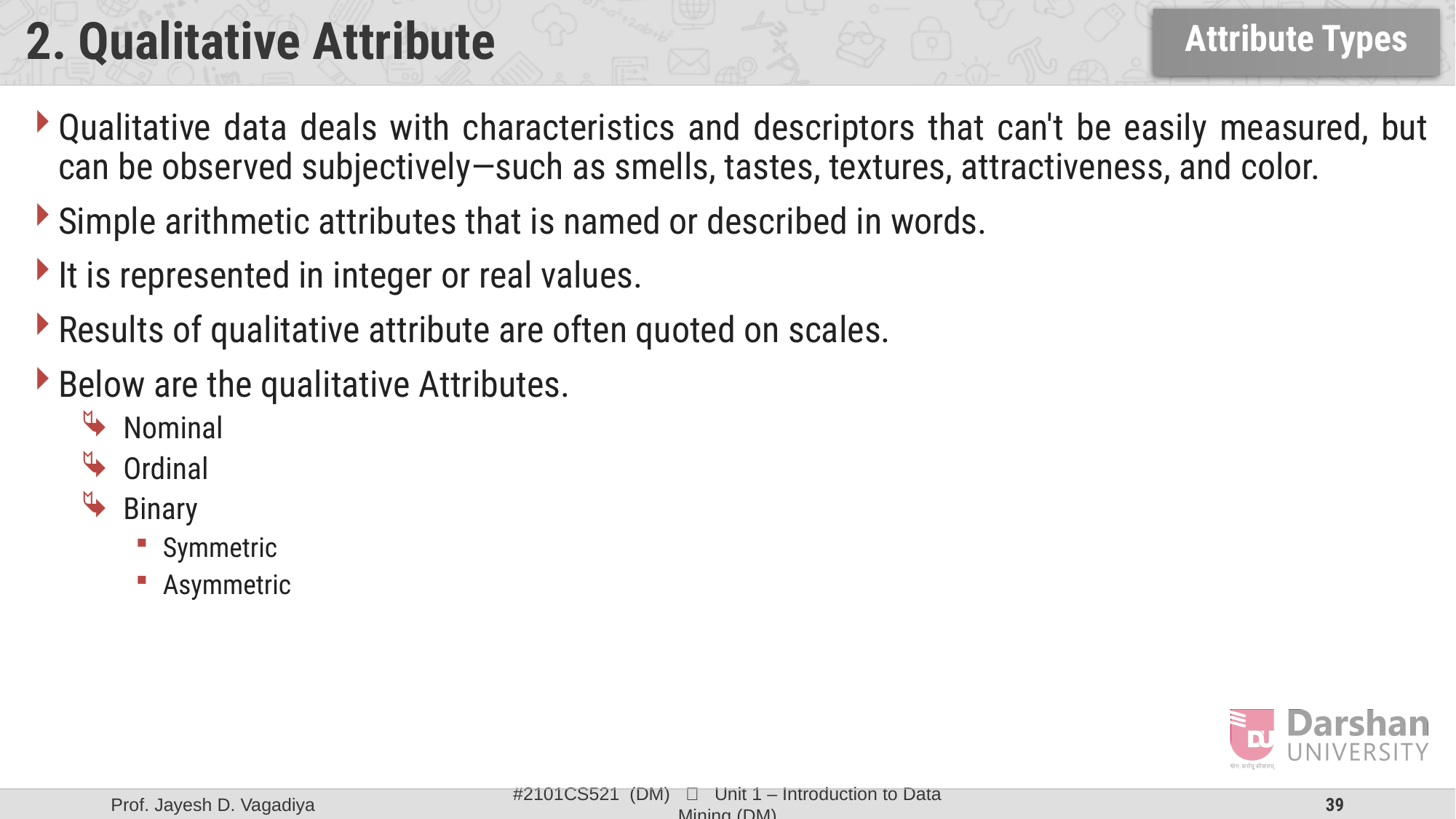

Attribute Types
# 2. Qualitative Attribute
Qualitative data deals with characteristics and descriptors that can't be easily measured, but can be observed subjectively—such as smells, tastes, textures, attractiveness, and color.
Simple arithmetic attributes that is named or described in words.
It is represented in integer or real values.
Results of qualitative attribute are often quoted on scales.
Below are the qualitative Attributes.
Nominal
Ordinal
Binary
Symmetric
Asymmetric